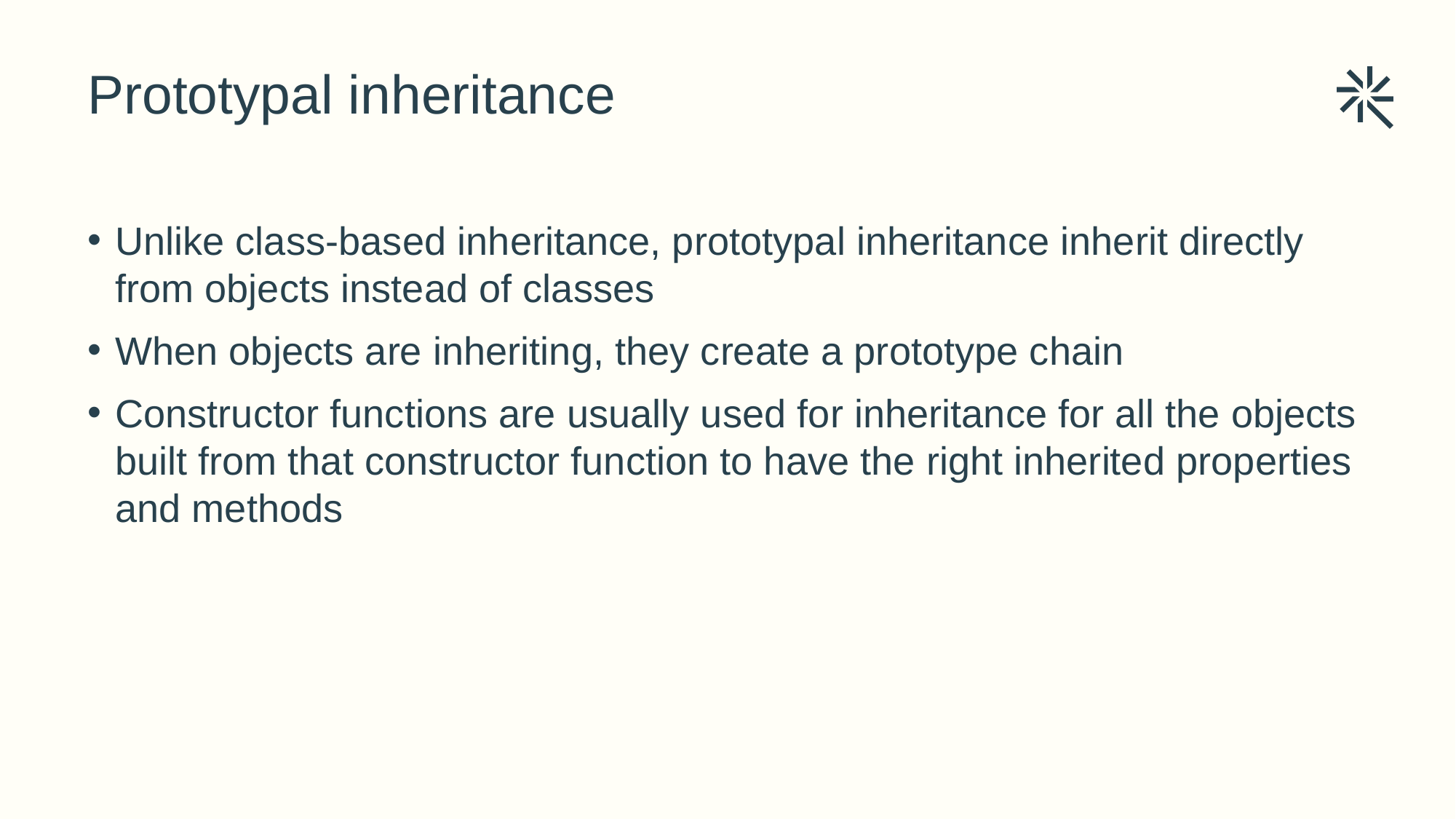

# Prototypal inheritance
Unlike class-based inheritance, prototypal inheritance inherit directly from objects instead of classes
When objects are inheriting, they create a prototype chain
Constructor functions are usually used for inheritance for all the objects built from that constructor function to have the right inherited properties and methods